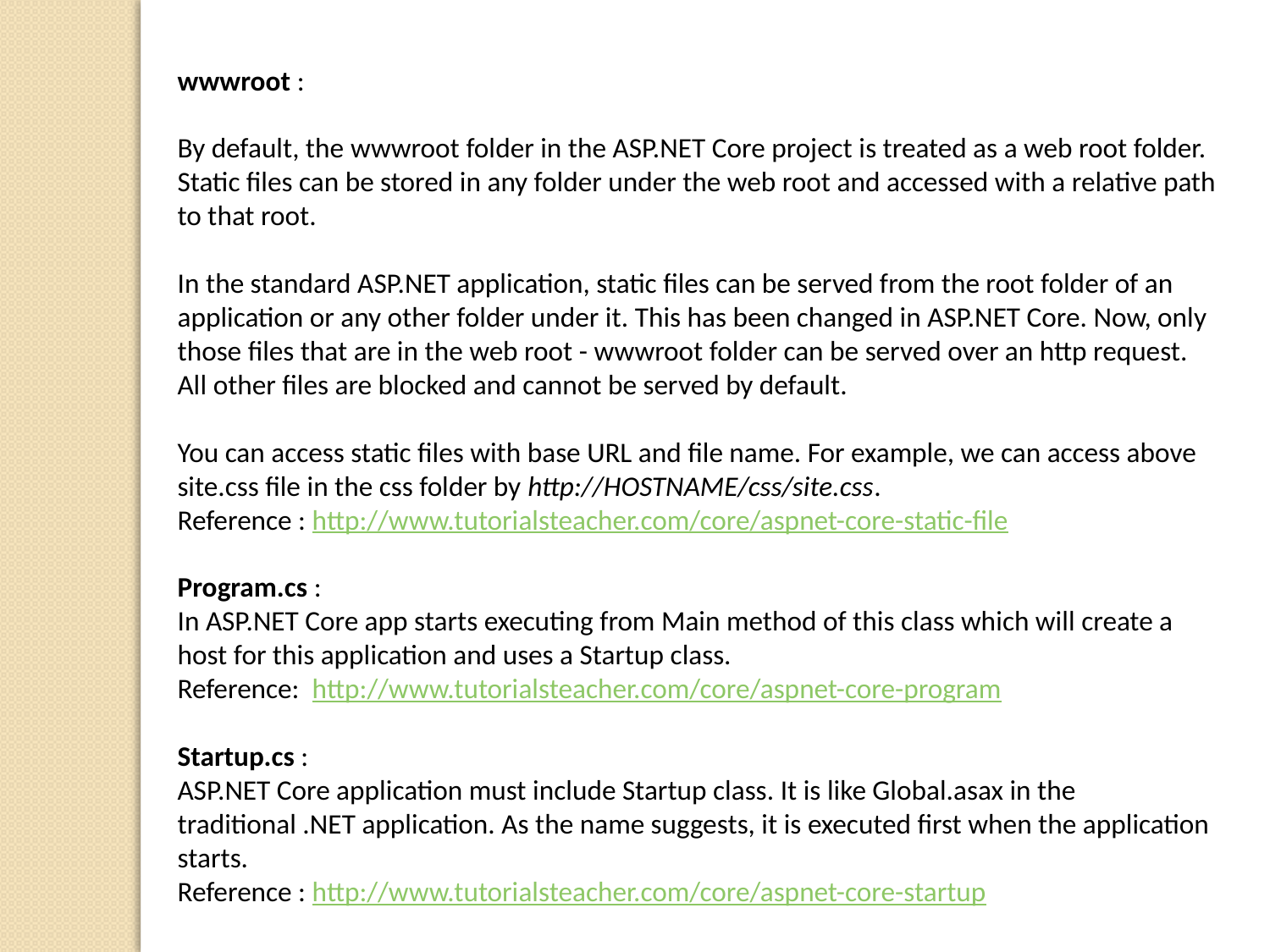

wwwroot :

By default, the wwwroot folder in the ASP.NET Core project is treated as a web root folder. Static files can be stored in any folder under the web root and accessed with a relative path to that root.

In the standard ASP.NET application, static files can be served from the root folder of an application or any other folder under it. This has been changed in ASP.NET Core. Now, only those files that are in the web root - wwwroot folder can be served over an http request. All other files are blocked and cannot be served by default.

You can access static files with base URL and file name. For example, we can access above site.css file in the css folder by http://HOSTNAME/css/site.css.
Reference : http://www.tutorialsteacher.com/core/aspnet-core-static-file

Program.cs :
In ASP.NET Core app starts executing from Main method of this class which will create a host for this application and uses a Startup class.
Reference:  http://www.tutorialsteacher.com/core/aspnet-core-program

Startup.cs :
ASP.NET Core application must include Startup class. It is like Global.asax in the traditional .NET application. As the name suggests, it is executed first when the application starts.
Reference : http://www.tutorialsteacher.com/core/aspnet-core-startup